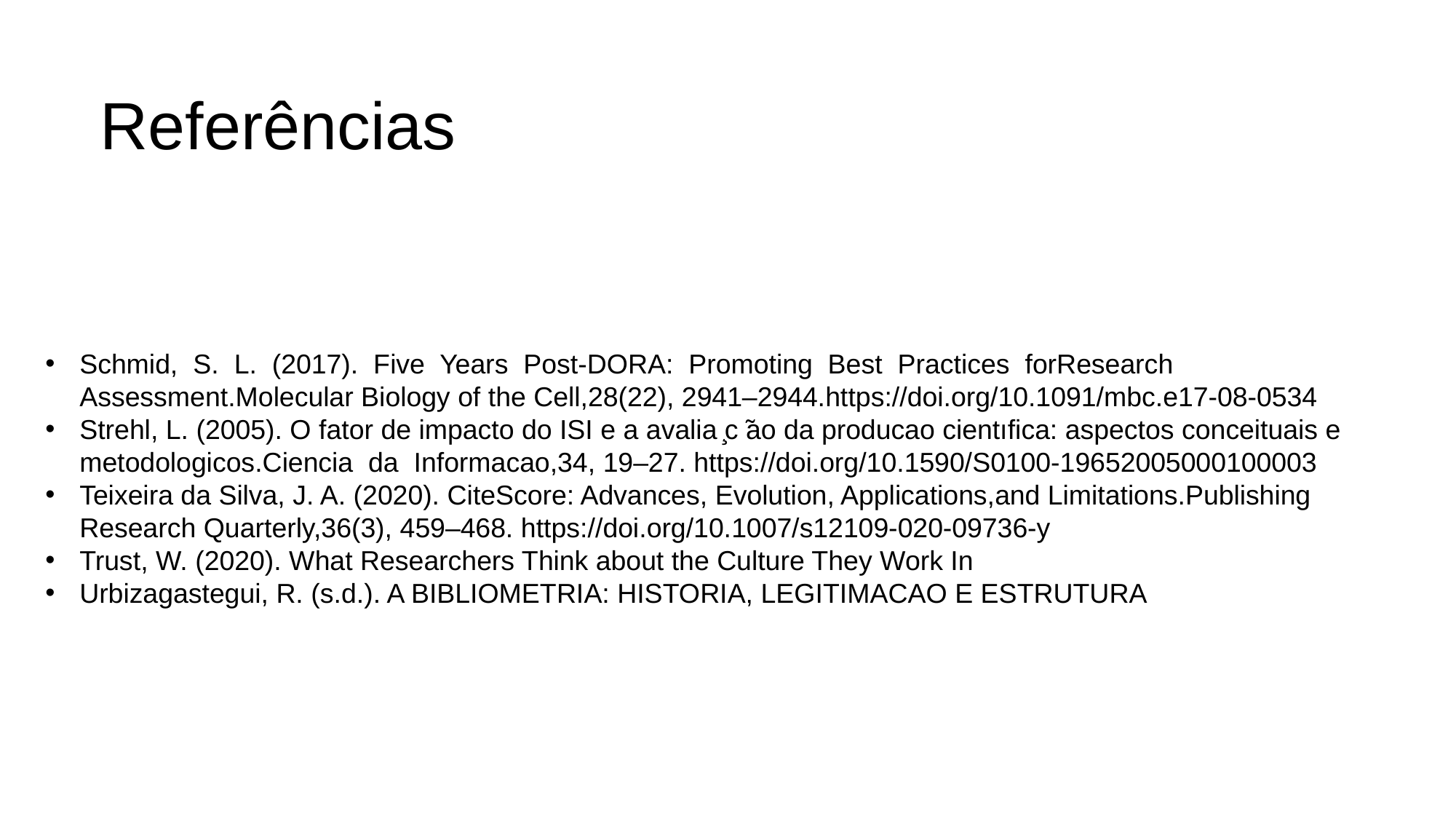

# Referências
Schmid,  S.  L.  (2017).  Five  Years  Post-DORA:  Promoting  Best  Practices  forResearch Assessment.Molecular Biology of the Cell,28(22), 2941–2944.https://doi.org/10.1091/mbc.e17-08-0534
Strehl, L. (2005). O fator de impacto do ISI e a avalia ̧c ̃ao da producao cientıfica: aspectos conceituais e metodologicos.Ciencia  da  Informacao,34, 19–27. https://doi.org/10.1590/S0100-19652005000100003
Teixeira da Silva, J. A. (2020). CiteScore: Advances, Evolution, Applications,and Limitations.Publishing Research Quarterly,36(3), 459–468. https://doi.org/10.1007/s12109-020-09736-y
Trust, W. (2020). What Researchers Think about the Culture They Work In
Urbizagastegui, R. (s.d.). A BIBLIOMETRIA: HISTORIA, LEGITIMACAO E ESTRUTURA